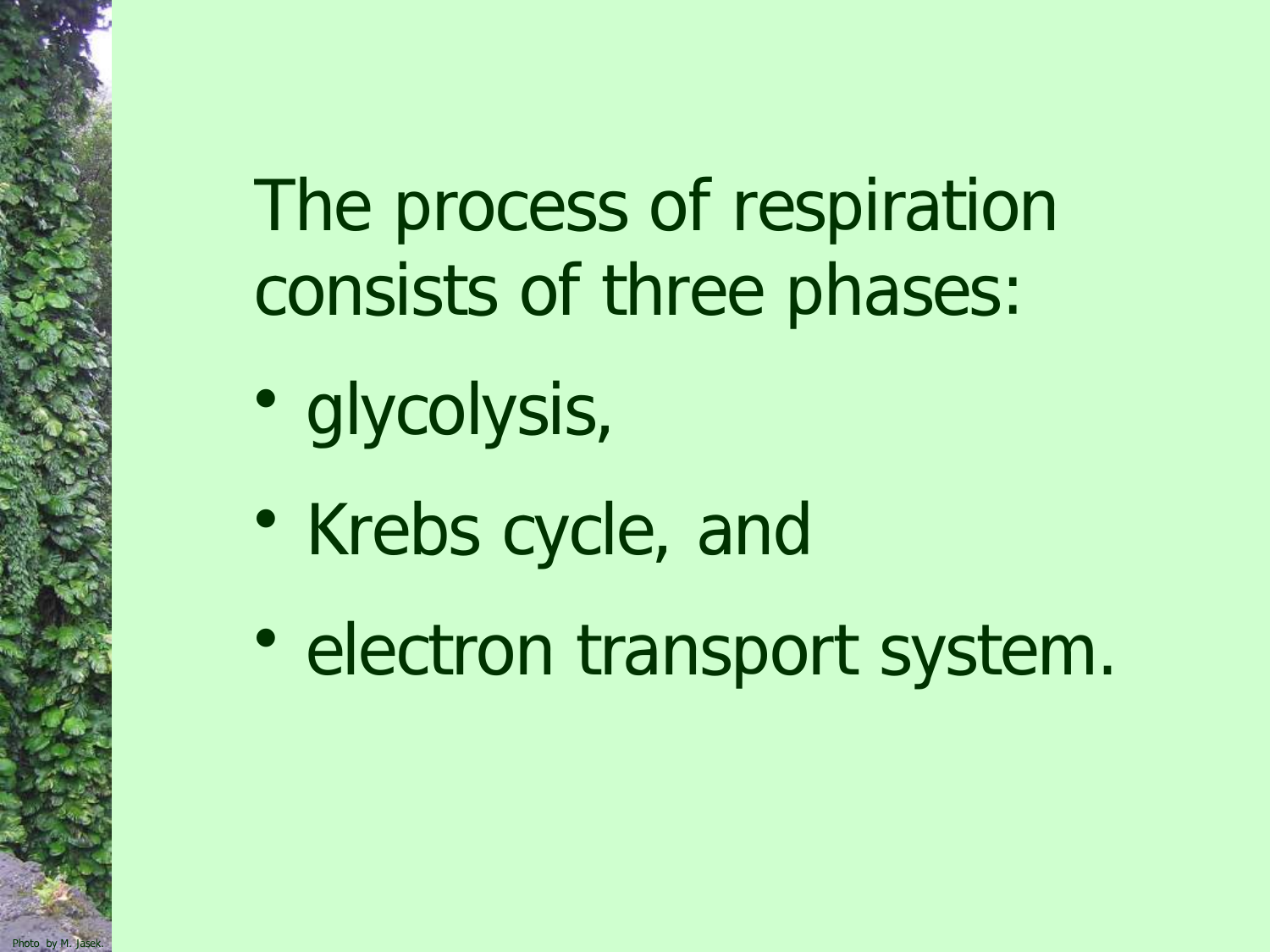

The process of respiration consists of three phases:
 glycolysis,
 Krebs cycle, and
 electron transport system.